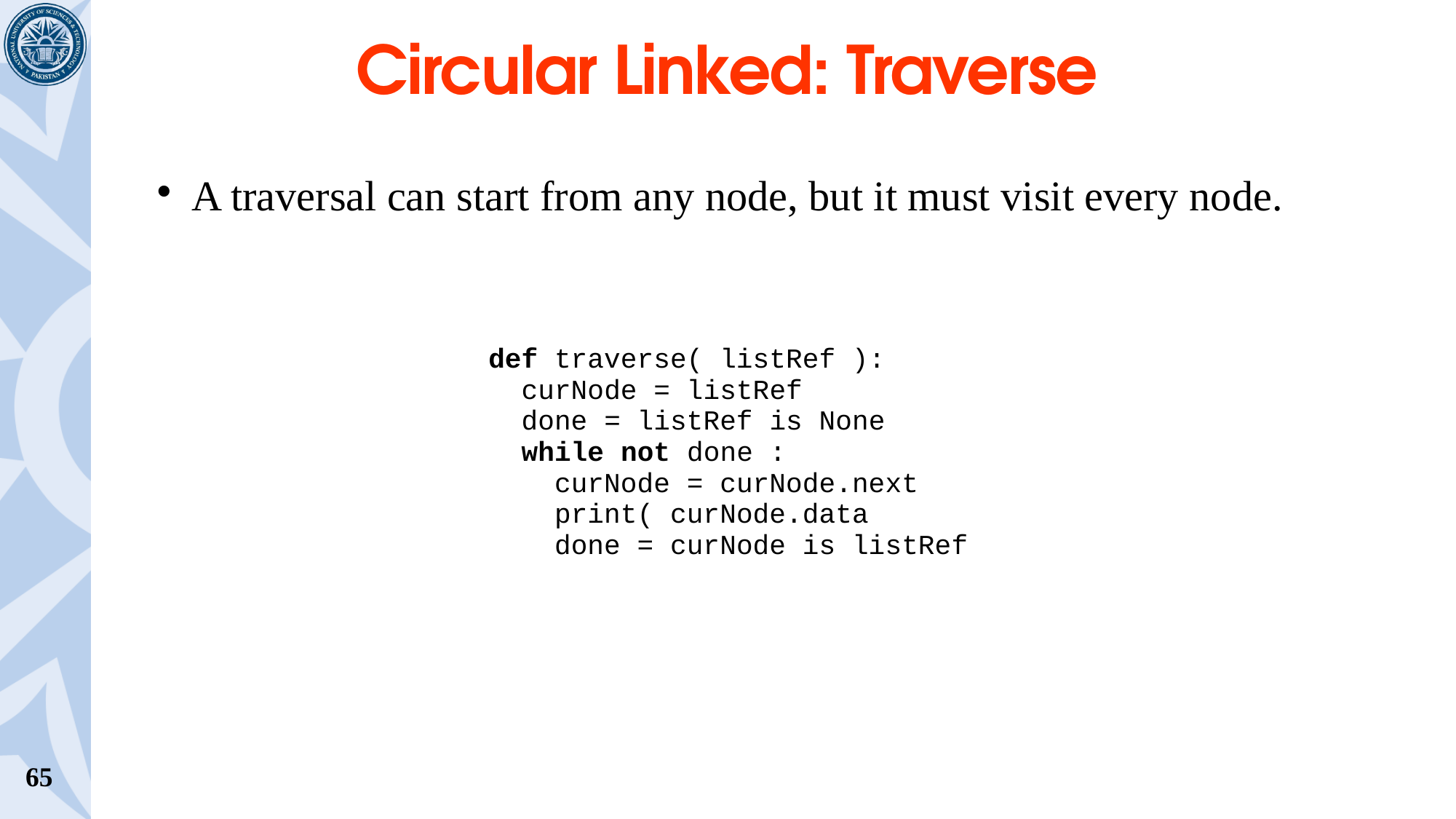

# Circular Linked: Traverse
A traversal can start from any node, but it must visit every node.
def traverse( listRef ):
  curNode = listRef
  done = listRef is None
  while not done :
    curNode = curNode.next
    print( curNode.data
    done = curNode is listRef
65
  –